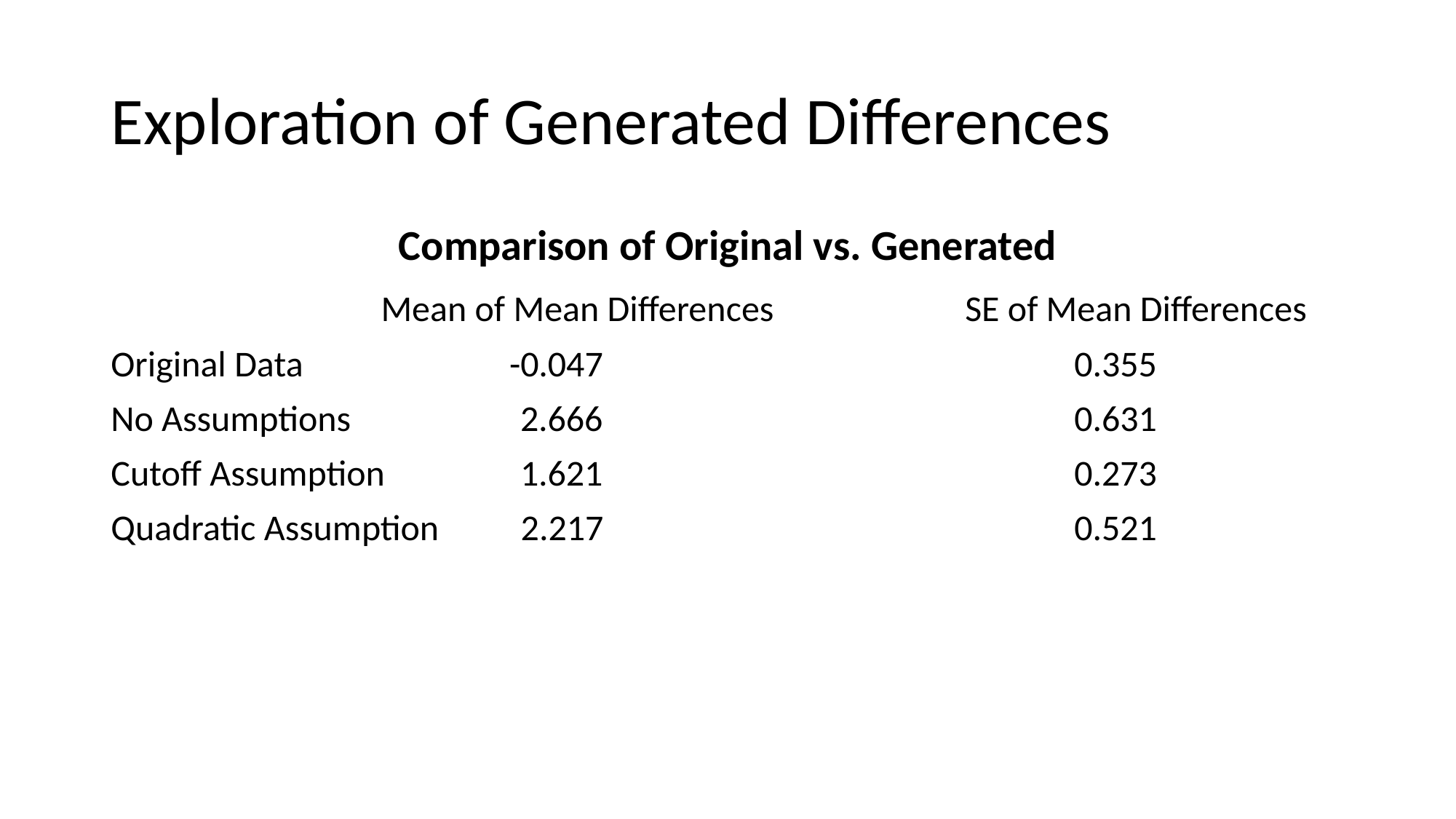

# Exploration of Generated Differences
Comparison of Original vs. Generated
                            Mean of Mean Differences	           SE of Mean Differences
Original Data	                      -0.047	                                                   0.355
No Assumptions	          2.666	                                                   0.631
Cutoff Assumption	          1.621	                                                   0.273
Quadratic Assumption          2.217	                                                   0.521